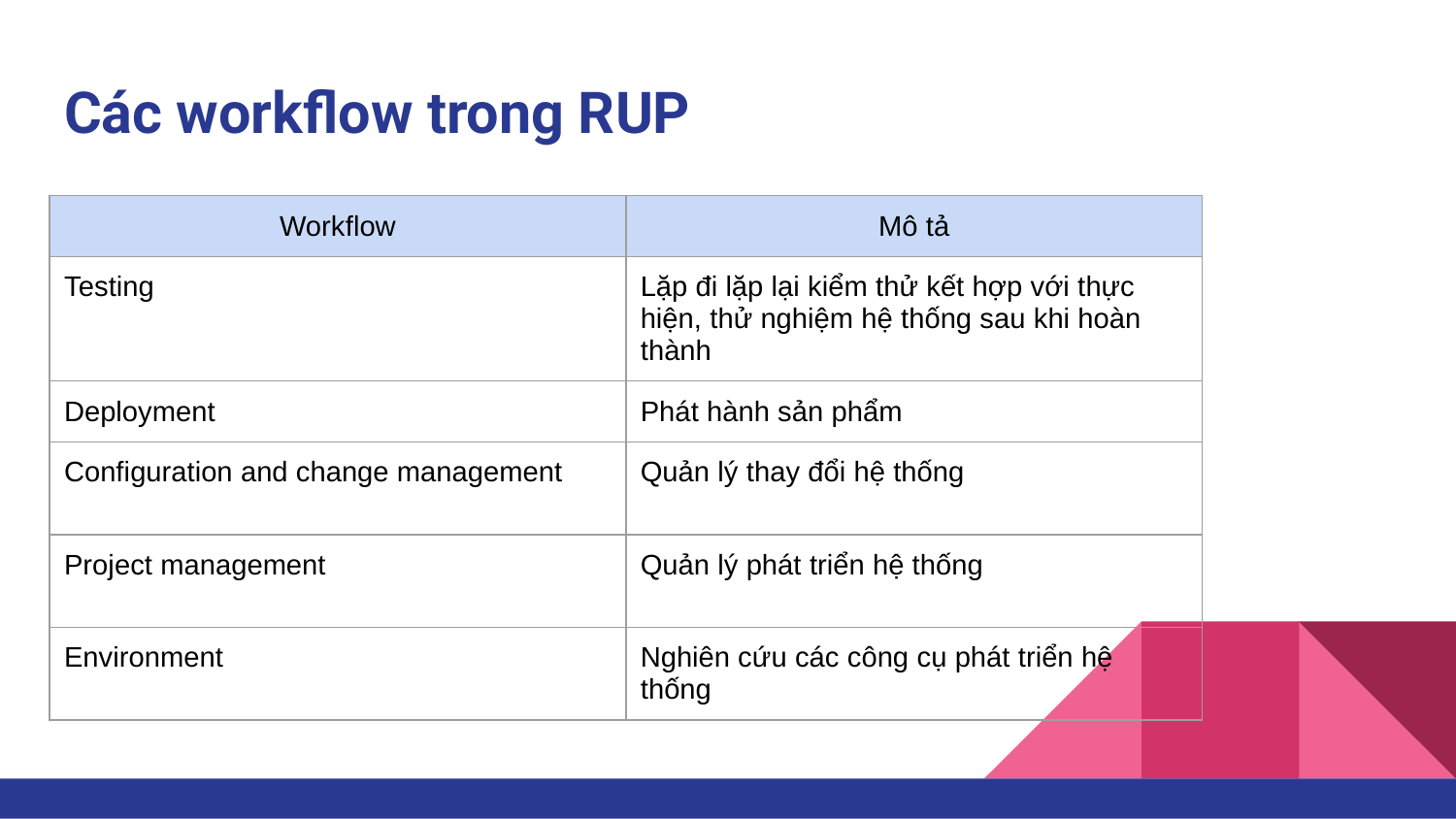

# Các workflow trong RUP

| Workflow | Mô tả |
| --- | --- |
| Testing | Lặp đi lặp lại kiểm thử kết hợp với thực hiện, thử nghiệm hệ thống sau khi hoàn thành |
| Deployment | Phát hành sản phẩm |
| Configuration and change management | Quản lý thay đổi hệ thống |
| Project management | Quản lý phát triển hệ thống |
| Environment | Nghiên cứu các công cụ phát triển hệ thống |